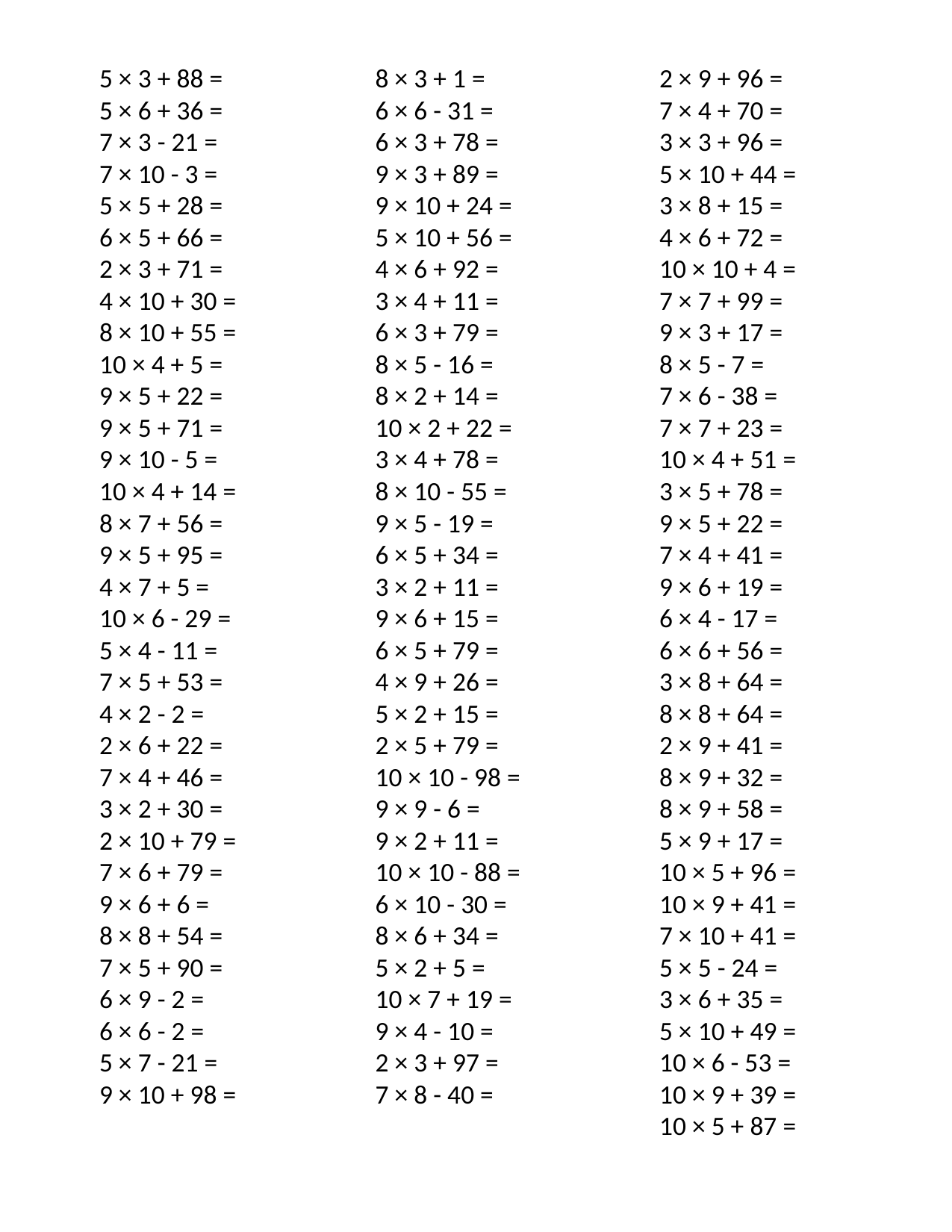

5 × 3 + 88 =
5 × 6 + 36 =
7 × 3 - 21 =
7 × 10 - 3 =
5 × 5 + 28 =
6 × 5 + 66 =
2 × 3 + 71 =
4 × 10 + 30 =
8 × 10 + 55 =
10 × 4 + 5 =
9 × 5 + 22 =
9 × 5 + 71 =
9 × 10 - 5 =
10 × 4 + 14 =
8 × 7 + 56 =
9 × 5 + 95 =
4 × 7 + 5 =
10 × 6 - 29 =
5 × 4 - 11 =
7 × 5 + 53 =
4 × 2 - 2 =
2 × 6 + 22 =
7 × 4 + 46 =
3 × 2 + 30 =
2 × 10 + 79 =
7 × 6 + 79 =
9 × 6 + 6 =
8 × 8 + 54 =
7 × 5 + 90 =
6 × 9 - 2 =
6 × 6 - 2 =
5 × 7 - 21 =
9 × 10 + 98 =

8 × 3 + 1 =
6 × 6 - 31 =
6 × 3 + 78 =
9 × 3 + 89 =
9 × 10 + 24 =
5 × 10 + 56 =
4 × 6 + 92 =
3 × 4 + 11 =
6 × 3 + 79 =
8 × 5 - 16 =
8 × 2 + 14 =
10 × 2 + 22 =
3 × 4 + 78 =
8 × 10 - 55 =
9 × 5 - 19 =
6 × 5 + 34 =
3 × 2 + 11 =
9 × 6 + 15 =
6 × 5 + 79 =
4 × 9 + 26 =
5 × 2 + 15 =
2 × 5 + 79 =
10 × 10 - 98 =
9 × 9 - 6 =
9 × 2 + 11 =
10 × 10 - 88 =
6 × 10 - 30 =
8 × 6 + 34 =
5 × 2 + 5 =
10 × 7 + 19 =
9 × 4 - 10 =
2 × 3 + 97 =
7 × 8 - 40 =

2 × 9 + 96 =
7 × 4 + 70 =
3 × 3 + 96 =
5 × 10 + 44 =
3 × 8 + 15 =
4 × 6 + 72 =
10 × 10 + 4 =
7 × 7 + 99 =
9 × 3 + 17 =
8 × 5 - 7 =
7 × 6 - 38 =
7 × 7 + 23 =
10 × 4 + 51 =
3 × 5 + 78 =
9 × 5 + 22 =
7 × 4 + 41 =
9 × 6 + 19 =
6 × 4 - 17 =
6 × 6 + 56 =
3 × 8 + 64 =
8 × 8 + 64 =
2 × 9 + 41 =
8 × 9 + 32 =
8 × 9 + 58 =
5 × 9 + 17 =
10 × 5 + 96 =
10 × 9 + 41 =
7 × 10 + 41 =
5 × 5 - 24 =
3 × 6 + 35 =
5 × 10 + 49 =
10 × 6 - 53 =
10 × 9 + 39 =
10 × 5 + 87 =